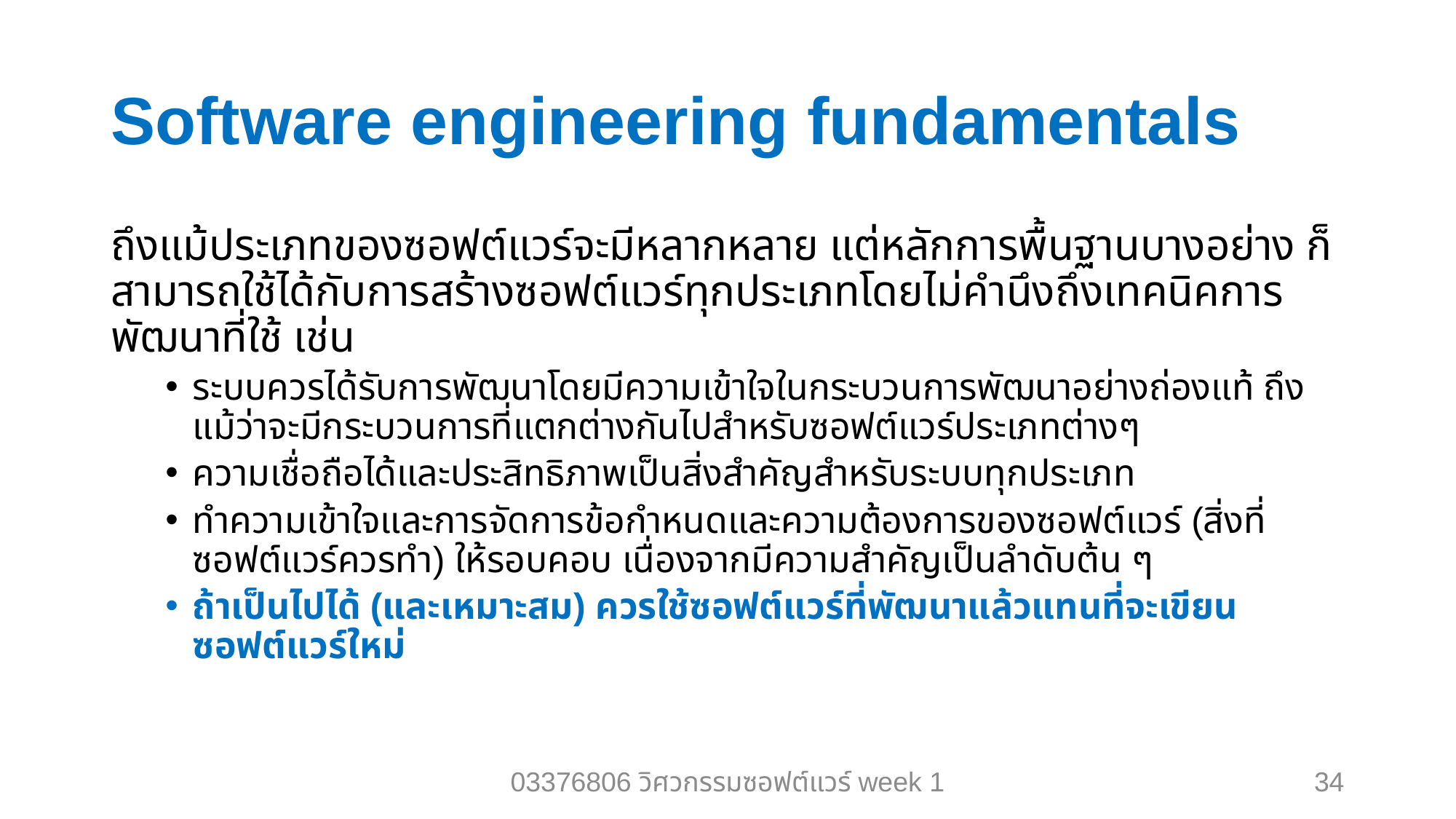

# Software engineering fundamentals
ถึงแม้ประเภทของซอฟต์แวร์จะมีหลากหลาย แต่หลักการพื้นฐานบางอย่าง ก็สามารถใช้ได้กับการสร้างซอฟต์แวร์ทุกประเภทโดยไม่คำนึงถึงเทคนิคการพัฒนาที่ใช้ เช่น
ระบบควรได้รับการพัฒนาโดยมีความเข้าใจในกระบวนการพัฒนาอย่างถ่องแท้ ถึงแม้ว่าจะมีกระบวนการที่แตกต่างกันไปสำหรับซอฟต์แวร์ประเภทต่างๆ
ความเชื่อถือได้และประสิทธิภาพเป็นสิ่งสำคัญสำหรับระบบทุกประเภท
ทำความเข้าใจและการจัดการข้อกำหนดและความต้องการของซอฟต์แวร์ (สิ่งที่ซอฟต์แวร์ควรทำ) ให้รอบคอบ เนื่องจากมีความสำคัญเป็นลำดับต้น ๆ
ถ้าเป็นไปได้ (และเหมาะสม) ควรใช้ซอฟต์แวร์ที่พัฒนาแล้วแทนที่จะเขียนซอฟต์แวร์ใหม่
03376806 วิศวกรรมซอฟต์แวร์ week 1
34